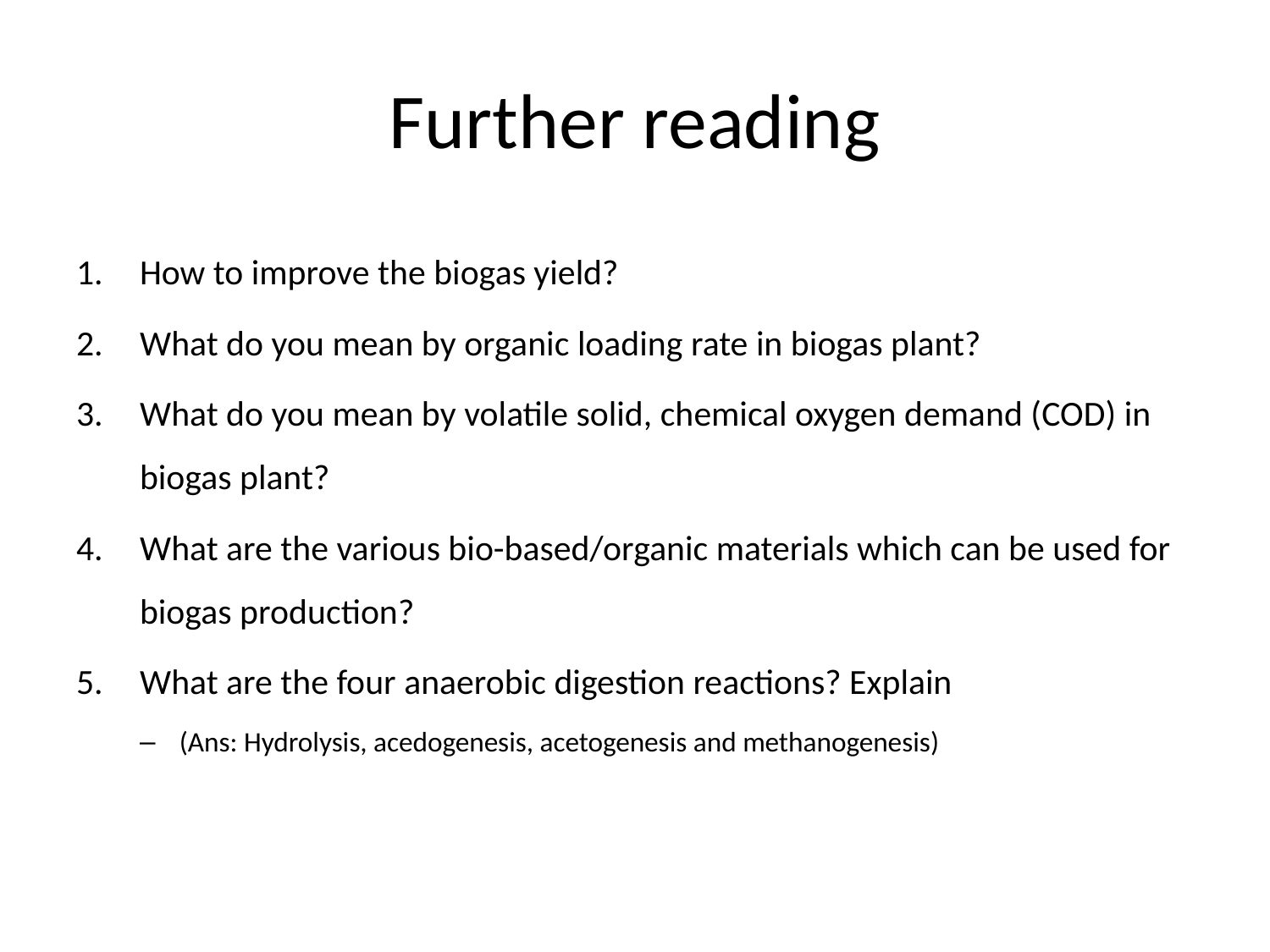

# Further reading
How to improve the biogas yield?
What do you mean by organic loading rate in biogas plant?
What do you mean by volatile solid, chemical oxygen demand (COD) in biogas plant?
What are the various bio-based/organic materials which can be used for biogas production?
What are the four anaerobic digestion reactions? Explain
(Ans: Hydrolysis, acedogenesis, acetogenesis and methanogenesis)